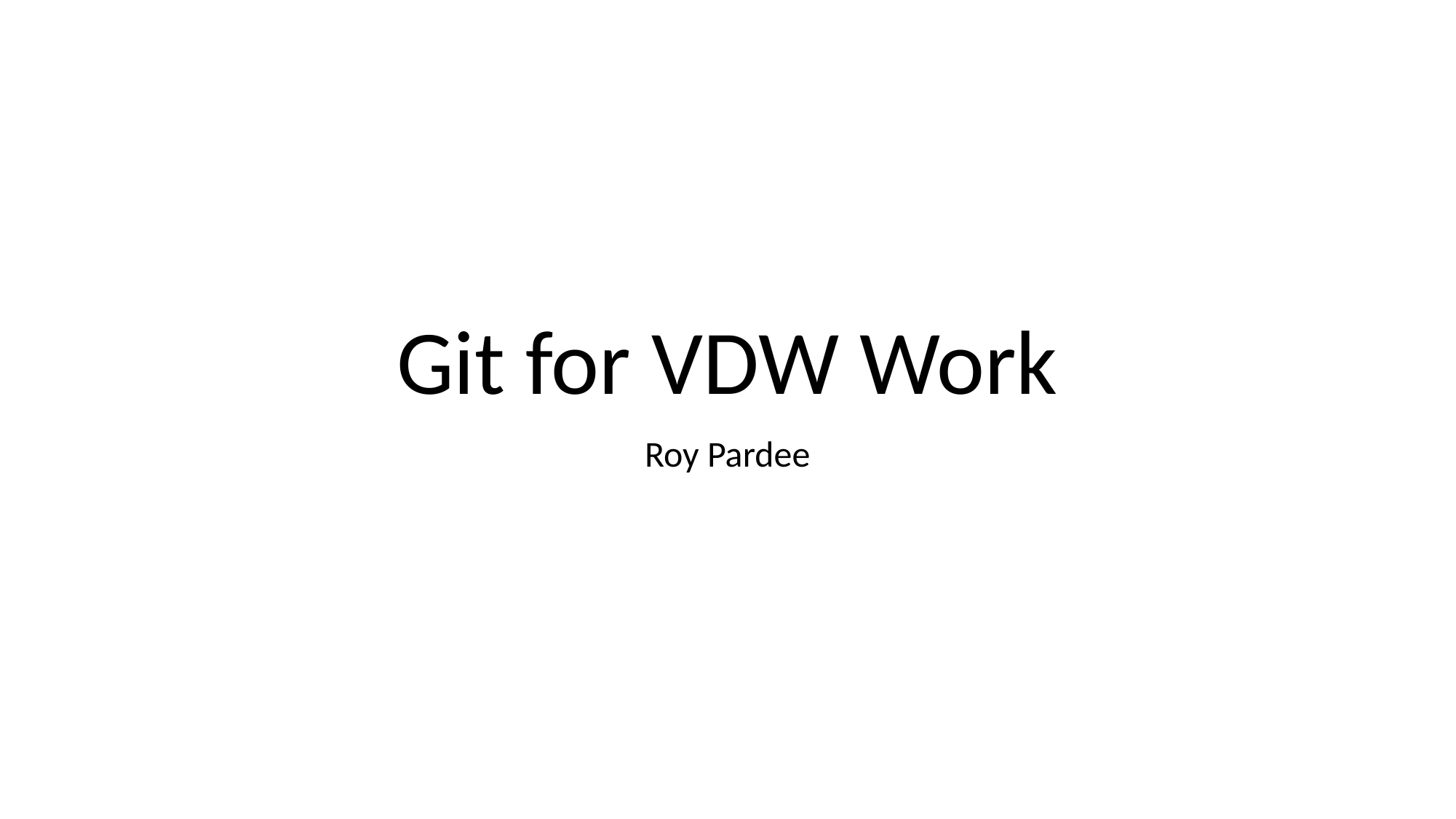

# Git for VDW Work
Roy Pardee